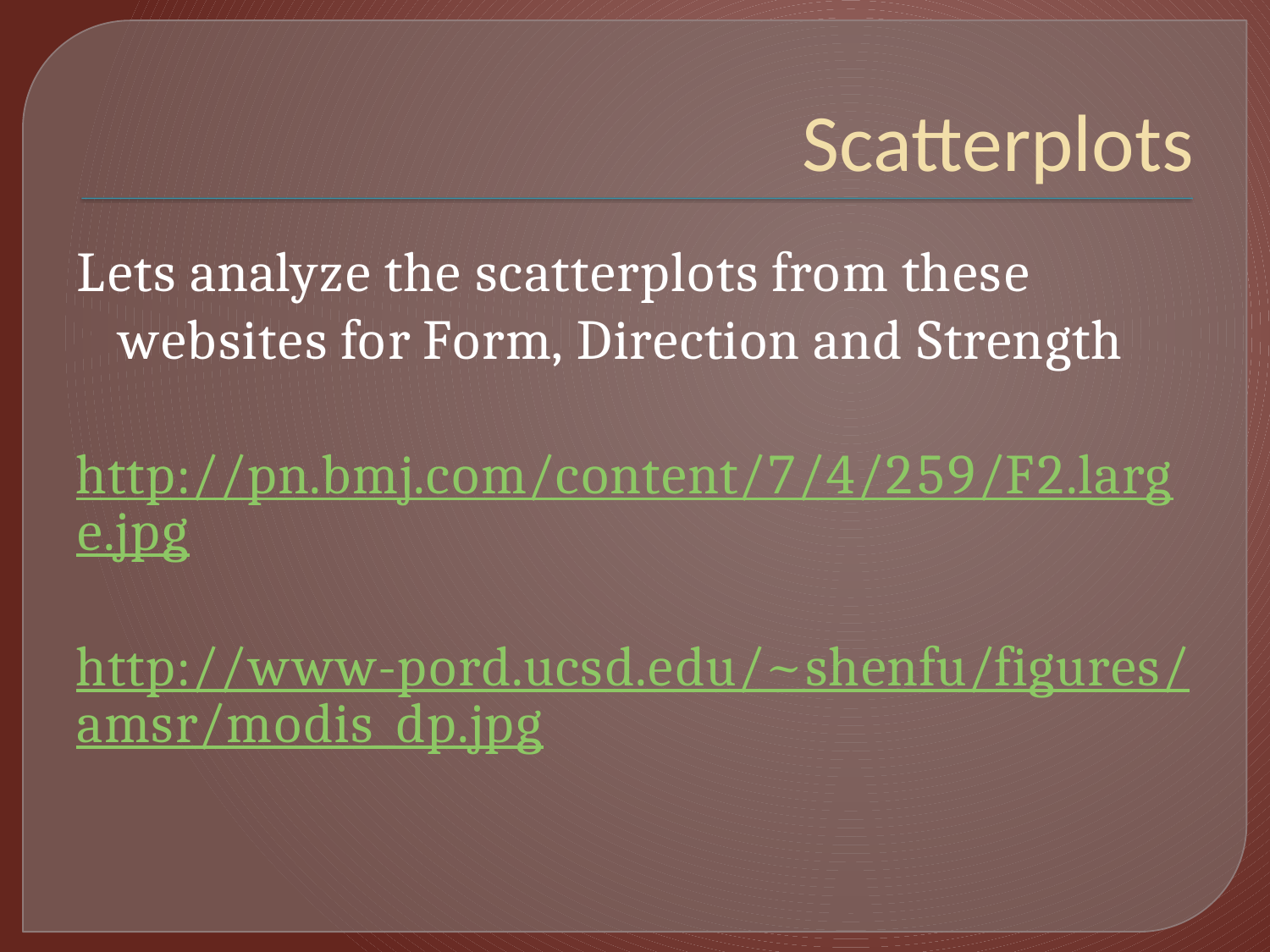

# Scatterplots
Lets analyze the scatterplots from these websites for Form, Direction and Strength

http://pn.bmj.com/content/7/4/259/F2.large.jpg

http://www-pord.ucsd.edu/~shenfu/figures/amsr/modis_dp.jpg